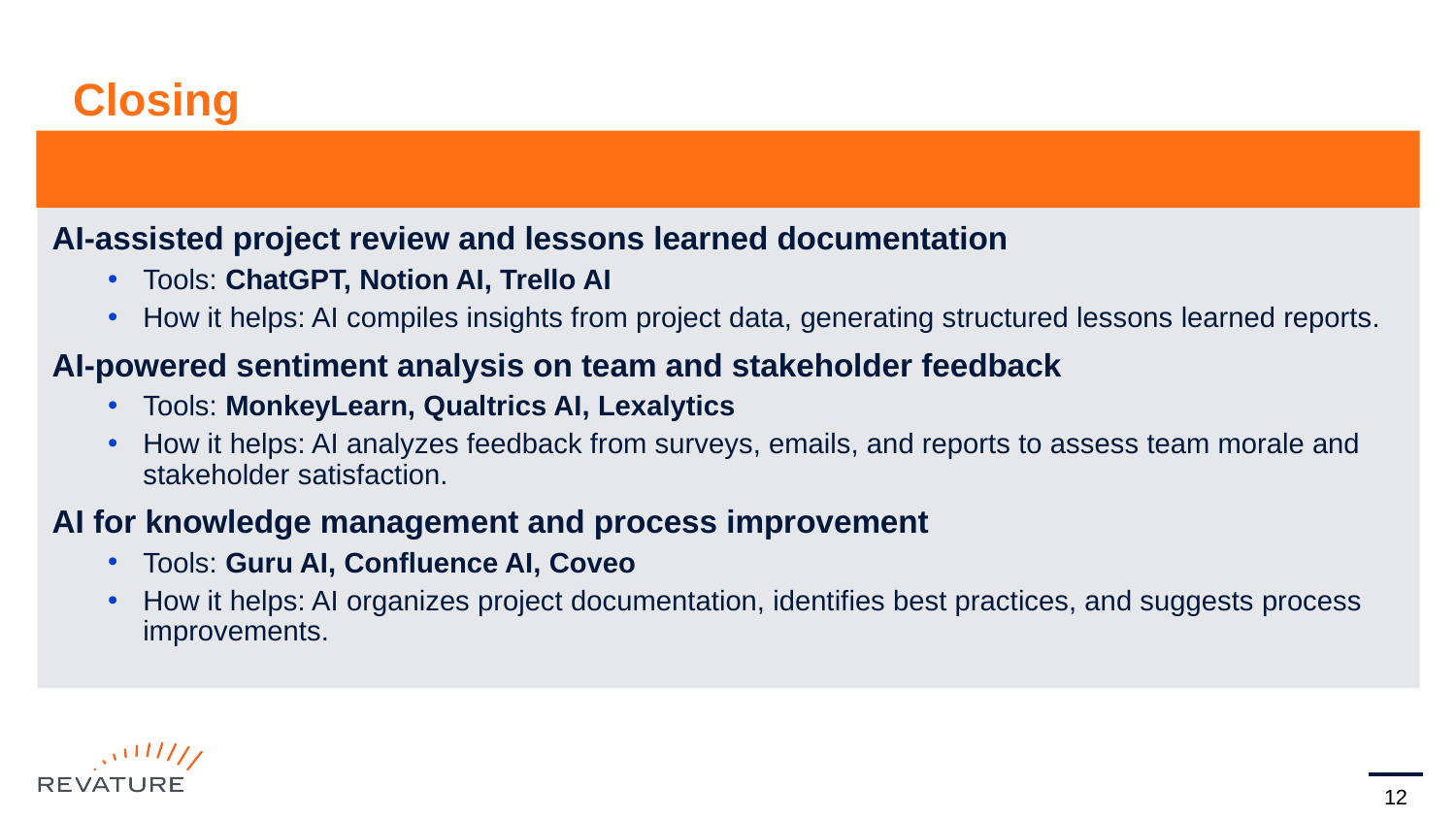

# Closing

AI-assisted project review and lessons learned documentation
Tools: ChatGPT, Notion AI, Trello AI
How it helps: AI compiles insights from project data, generating structured lessons learned reports.
AI-powered sentiment analysis on team and stakeholder feedback
Tools: MonkeyLearn, Qualtrics AI, Lexalytics
How it helps: AI analyzes feedback from surveys, emails, and reports to assess team morale and stakeholder satisfaction.
AI for knowledge management and process improvement
Tools: Guru AI, Confluence AI, Coveo
How it helps: AI organizes project documentation, identifies best practices, and suggests process improvements.